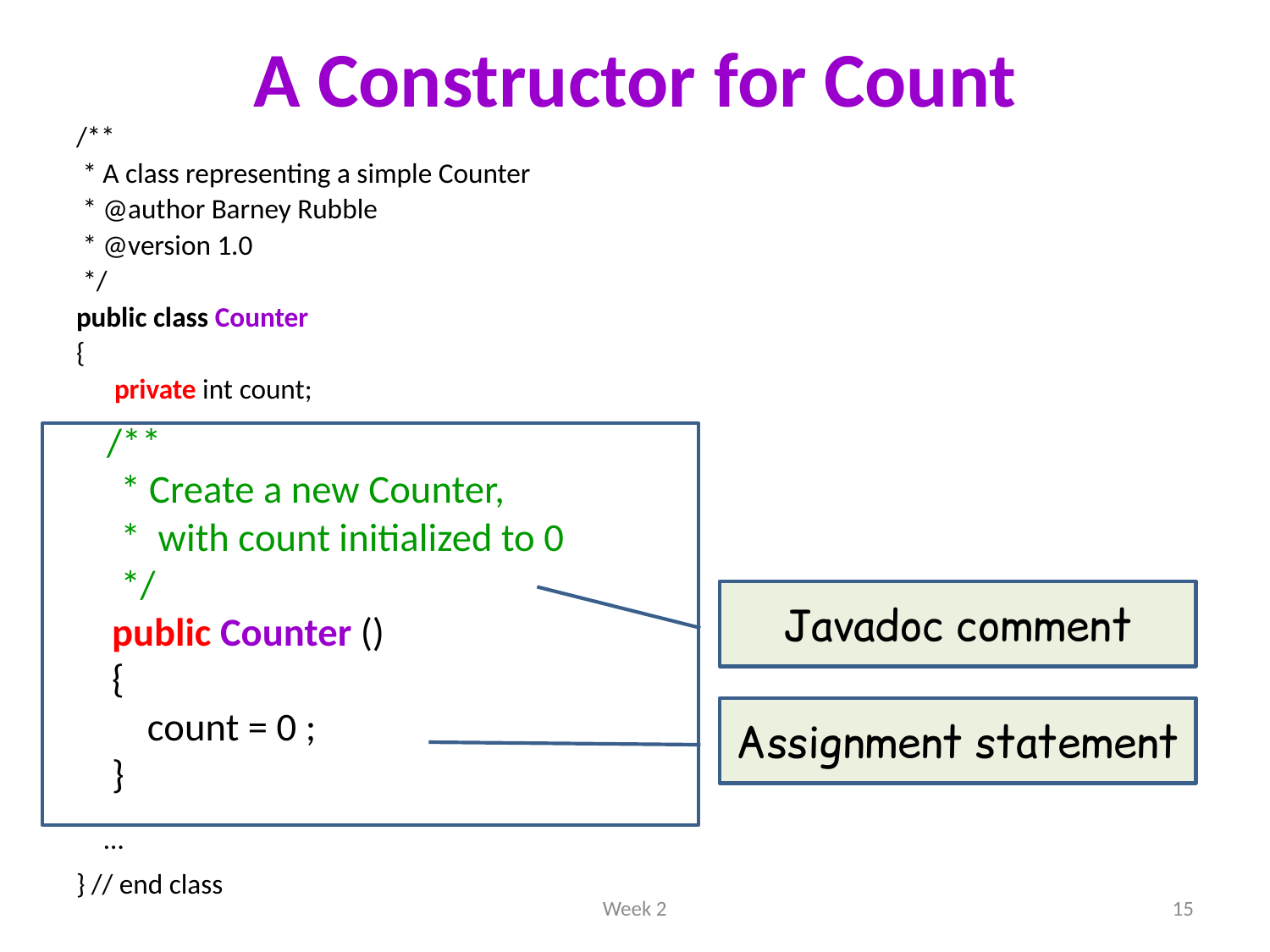

# A Constructor for Count
/**
 * A class representing a simple Counter
 * @author Barney Rubble
 * @version 1.0
 */
public class Counter
{
      private int count;

    /**
     * Create a new Counter,
     *  with count initialized to 0
     */
    public Counter ()
    {
        count = 0 ;
    }

      …

} // end class

Javadoc comment
Assignment statement
Week 2
15